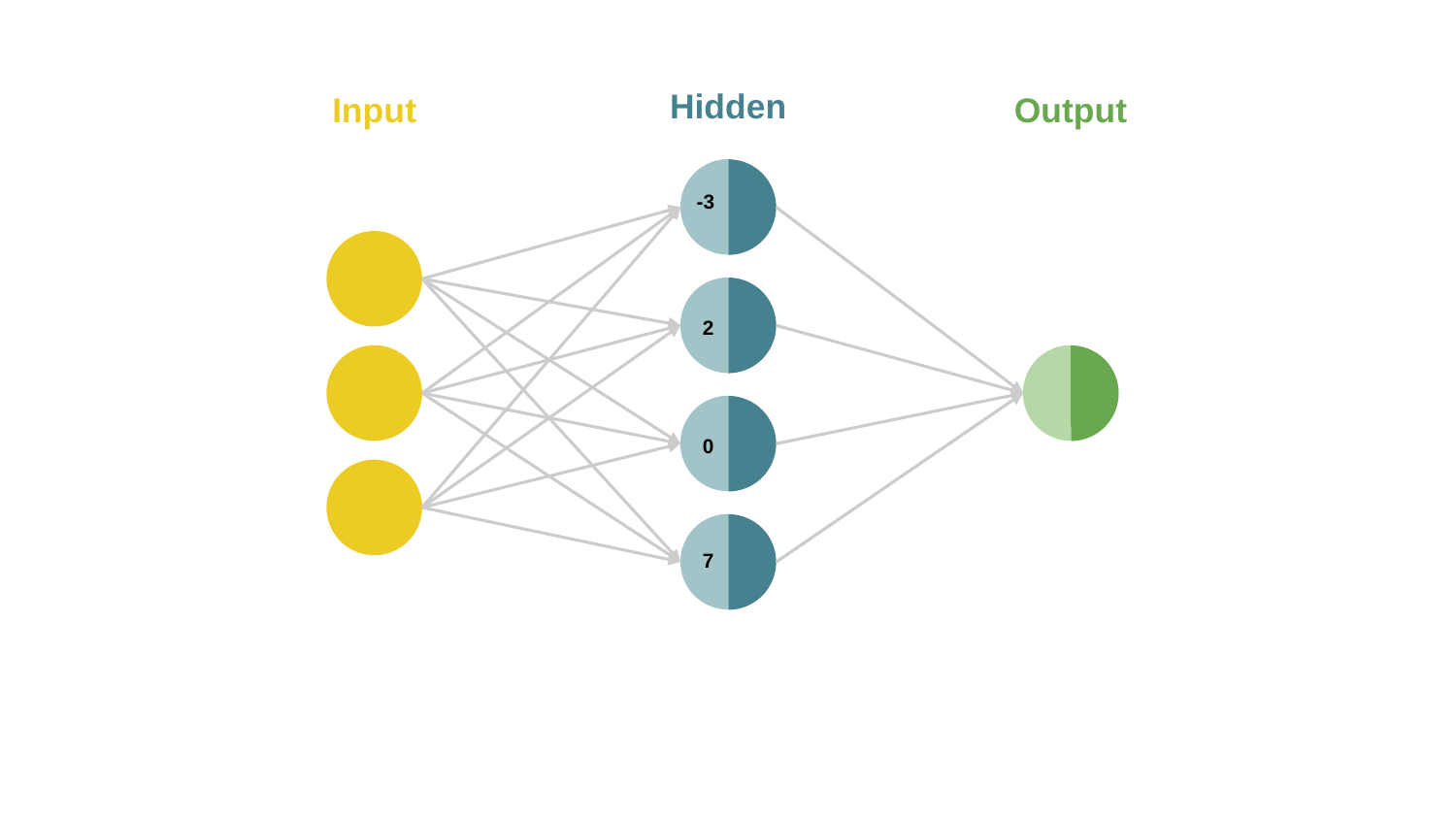

Hidden
Input
Output

-3
2
0
7